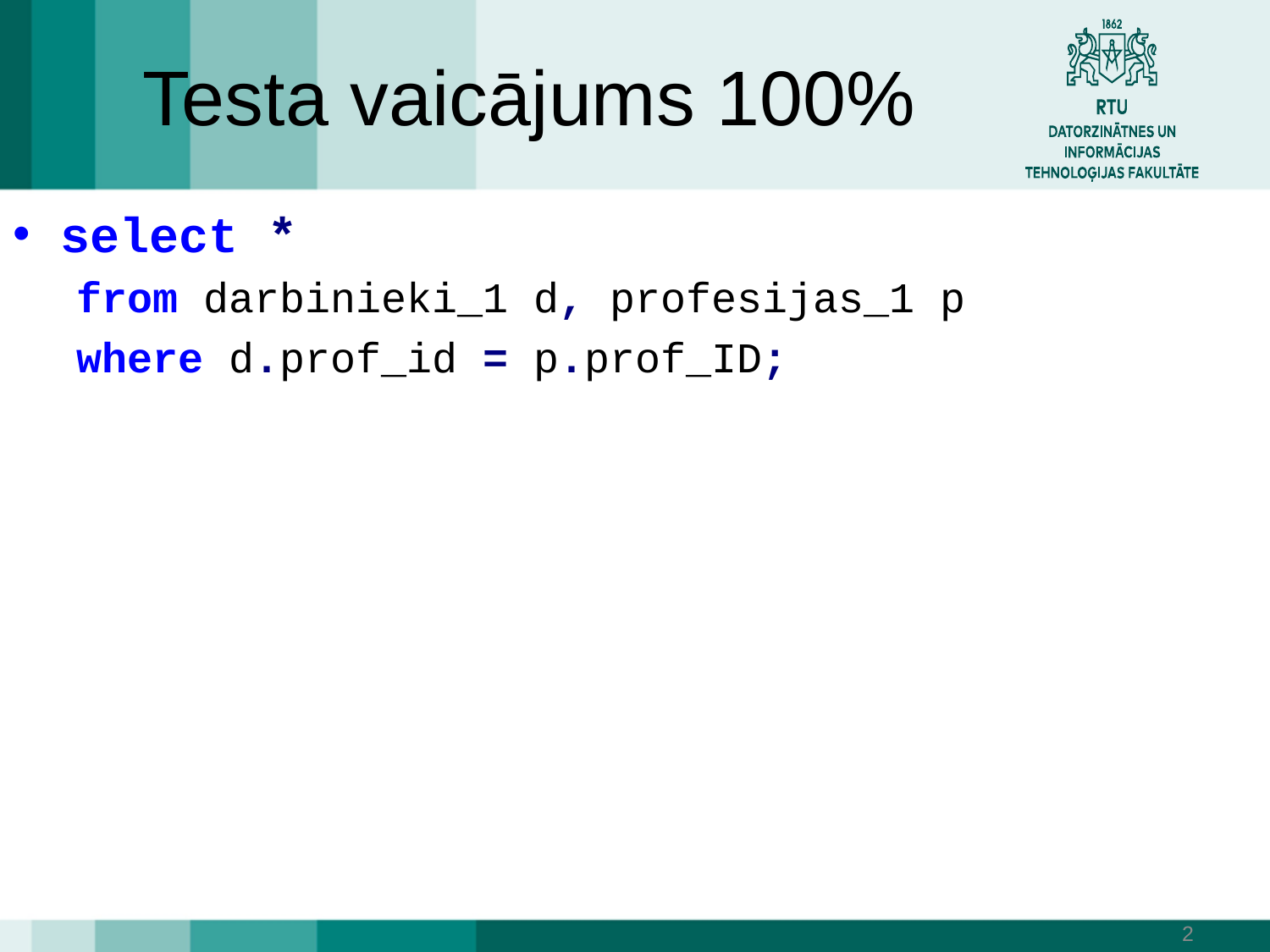

# Testa vaicājums 100%
select *
from darbinieki_1 d, profesijas_1 p
where d.prof_id = p.prof_ID;

2